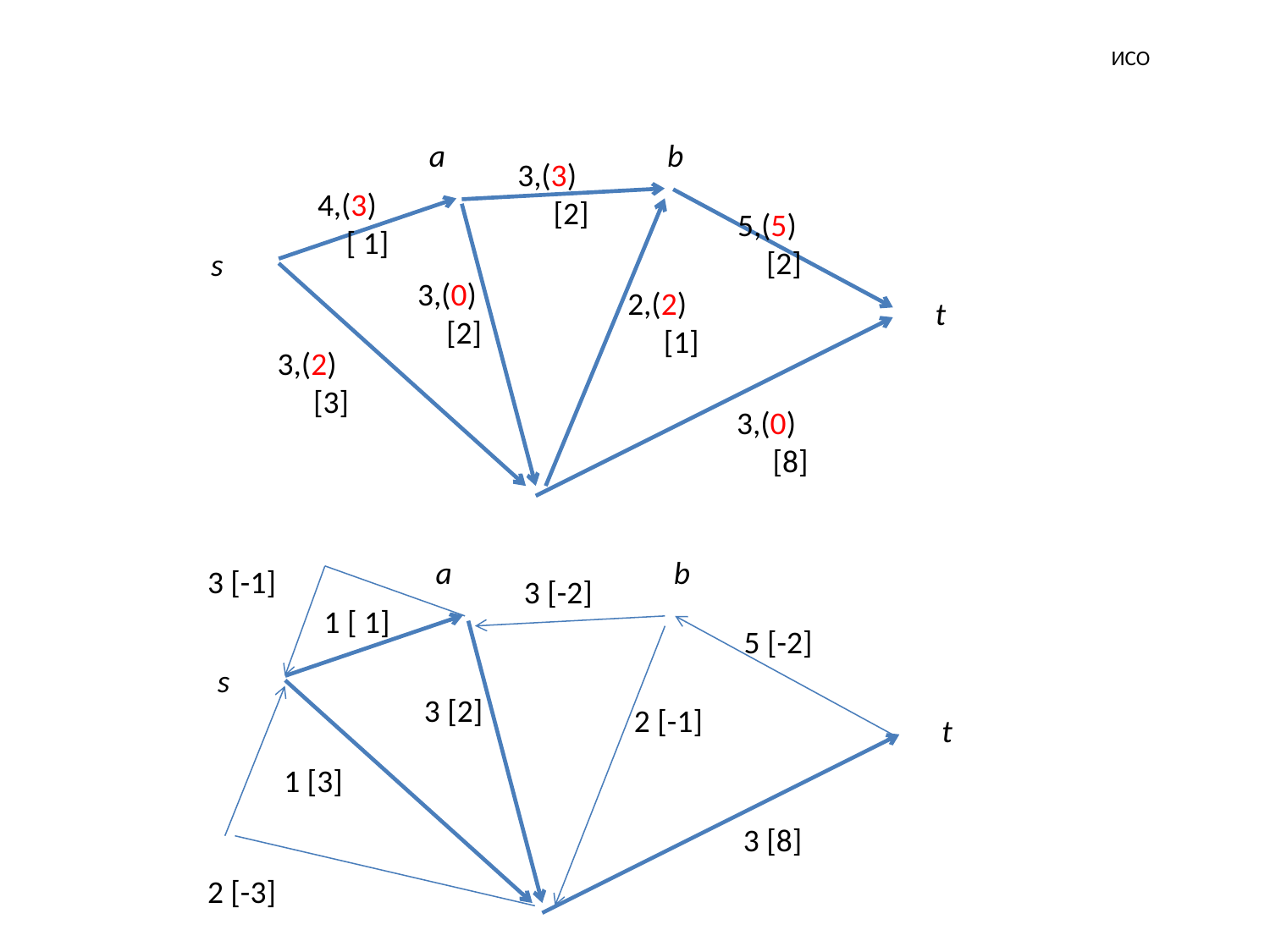

# ИСО
a
b
3,(3)
     [2]
4,(3)
    [ 1]
5,(5)
    [2]
s
3,(0)
    [2]
2,(2)
     [1]
t
3,(2)
     [3]
3,(0)
     [8]
a
b
3 [-2]
1 [ 1]
5 [-2]
s
3 [2]
2 [-1]
t
1 [3]
3 [8]
2 [-3]
3 [-1]